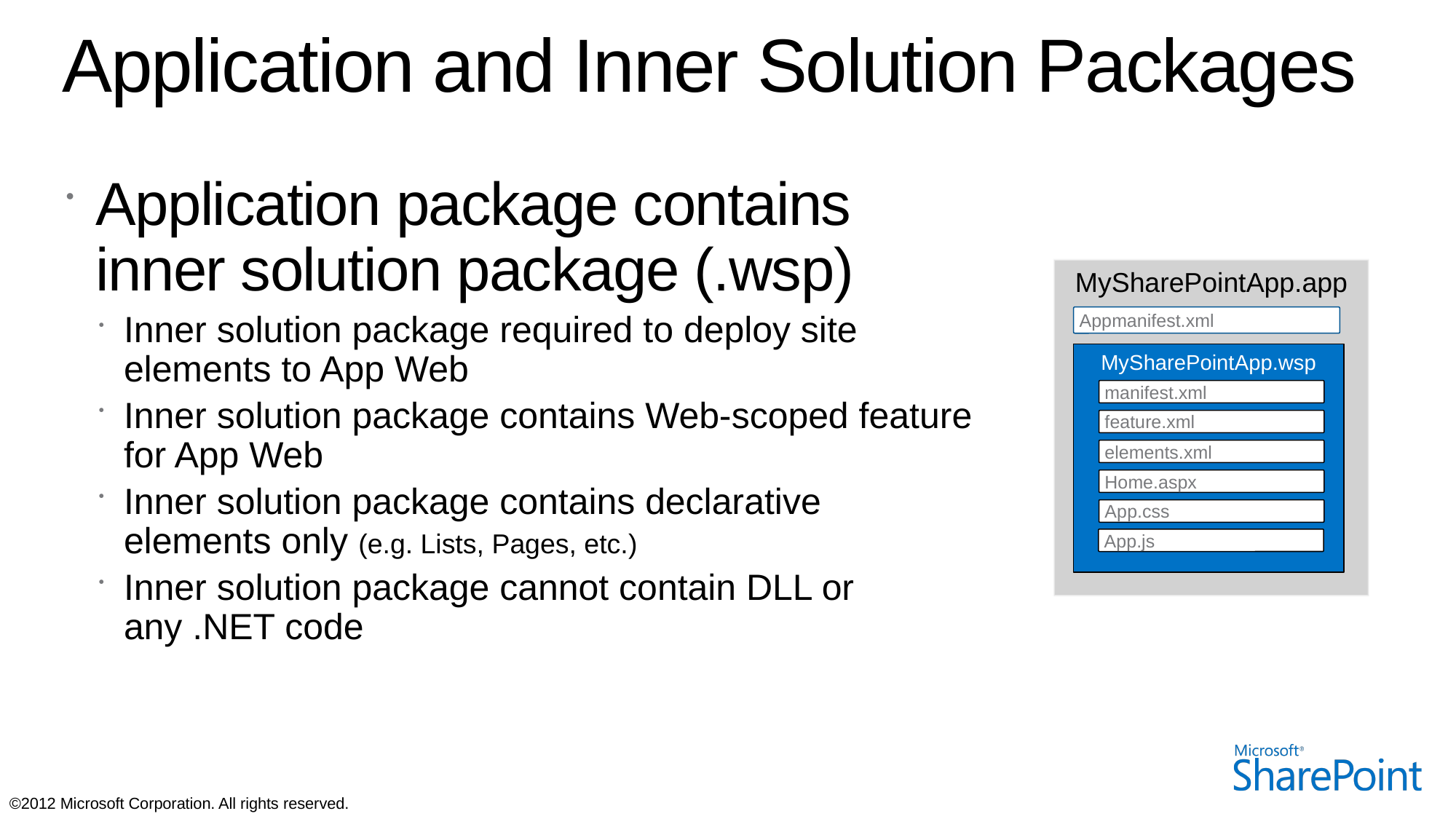

# Application and Inner Solution Packages
Application package contains inner solution package (.wsp)
Inner solution package required to deploy site elements to App Web
Inner solution package contains Web-scoped feature for App Web
Inner solution package contains declarative elements only (e.g. Lists, Pages, etc.)
Inner solution package cannot contain DLL or any .NET code
MySharePointApp.app
Appmanifest.xml
MySharePointApp.wsp
manifest.xml
feature.xml
elements.xml
Home.aspx
App.css
App.js